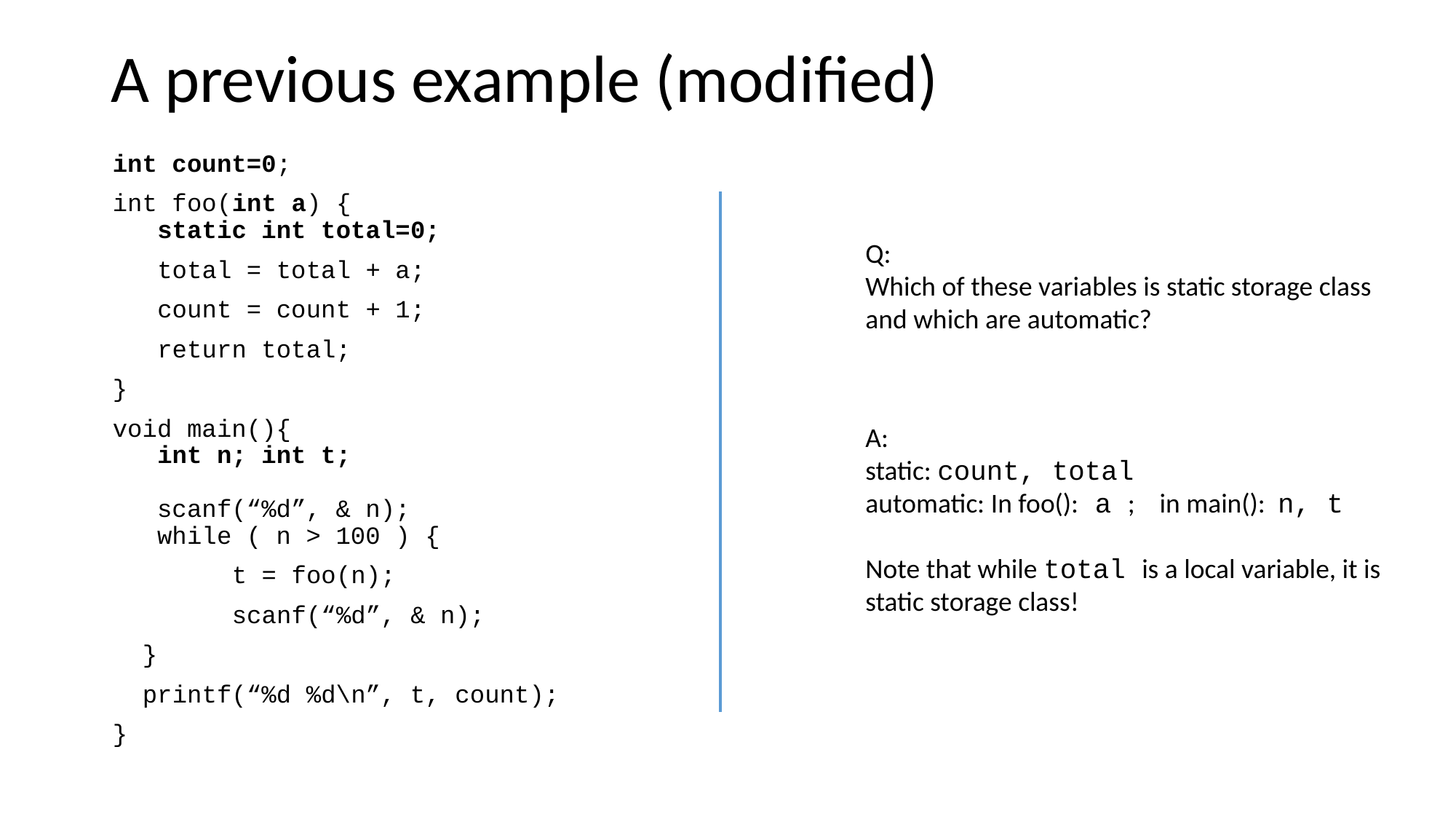

# A previous example (modified)
int count=0;
int foo(int a) {
   static int total=0;
   total = total + a;
   count = count + 1;
   return total;
}
void main(){
   int n; int t;
   scanf(“%d”, & n);
   while ( n > 100 ) {
        t = foo(n);
        scanf(“%d”, & n);
  }
  printf(“%d %d\n”, t, count);
}
Q:
Which of these variables is static storage class and which are automatic?
A:
static: count, total
automatic: In foo(): a ;    in main():  n, t

Note that while total is a local variable, it is static storage class!